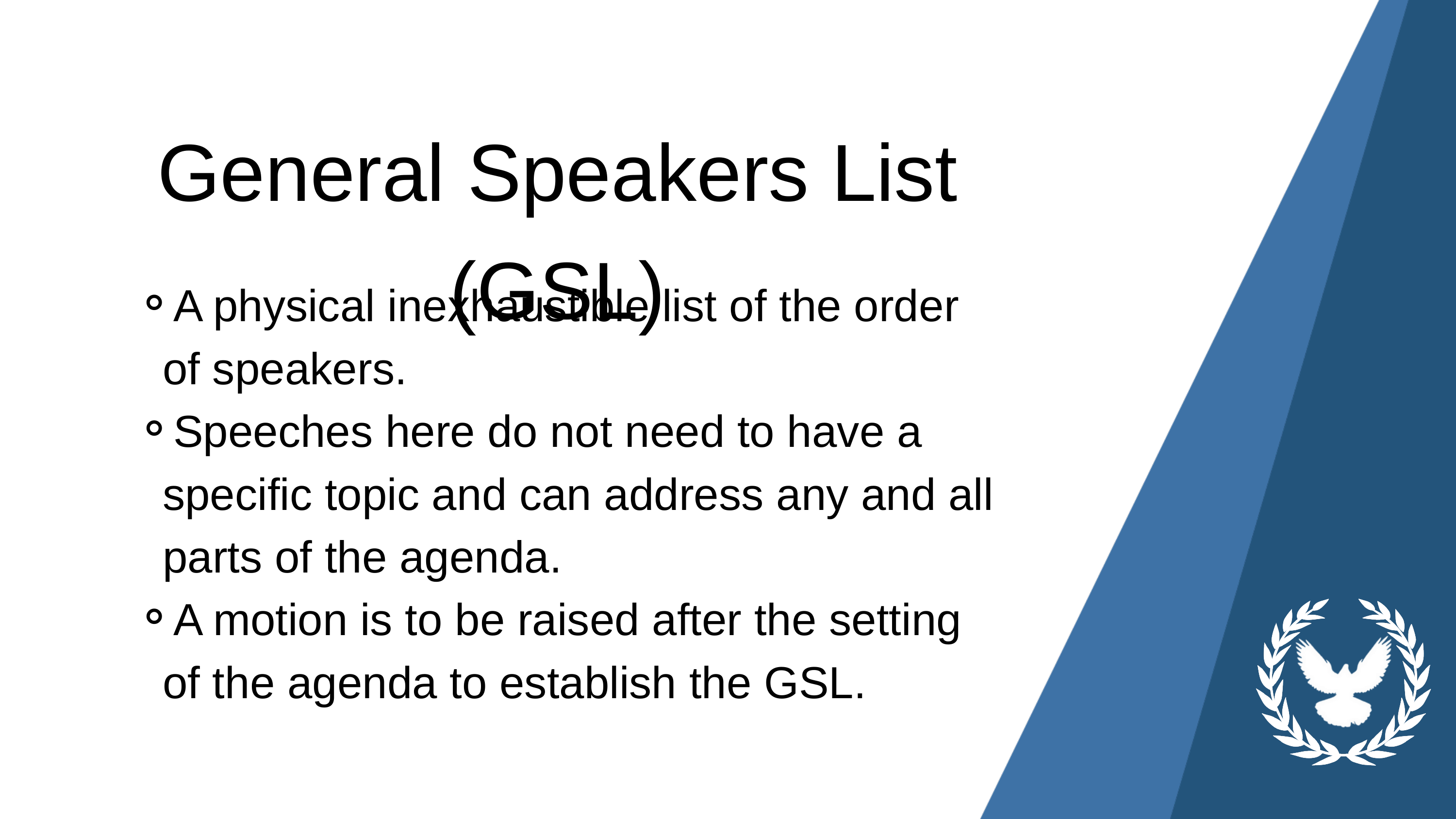

General Speakers List (GSL)
A physical inexhaustible list of the order of speakers.
Speeches here do not need to have a specific topic and can address any and all parts of the agenda.
A motion is to be raised after the setting of the agenda to establish the GSL.